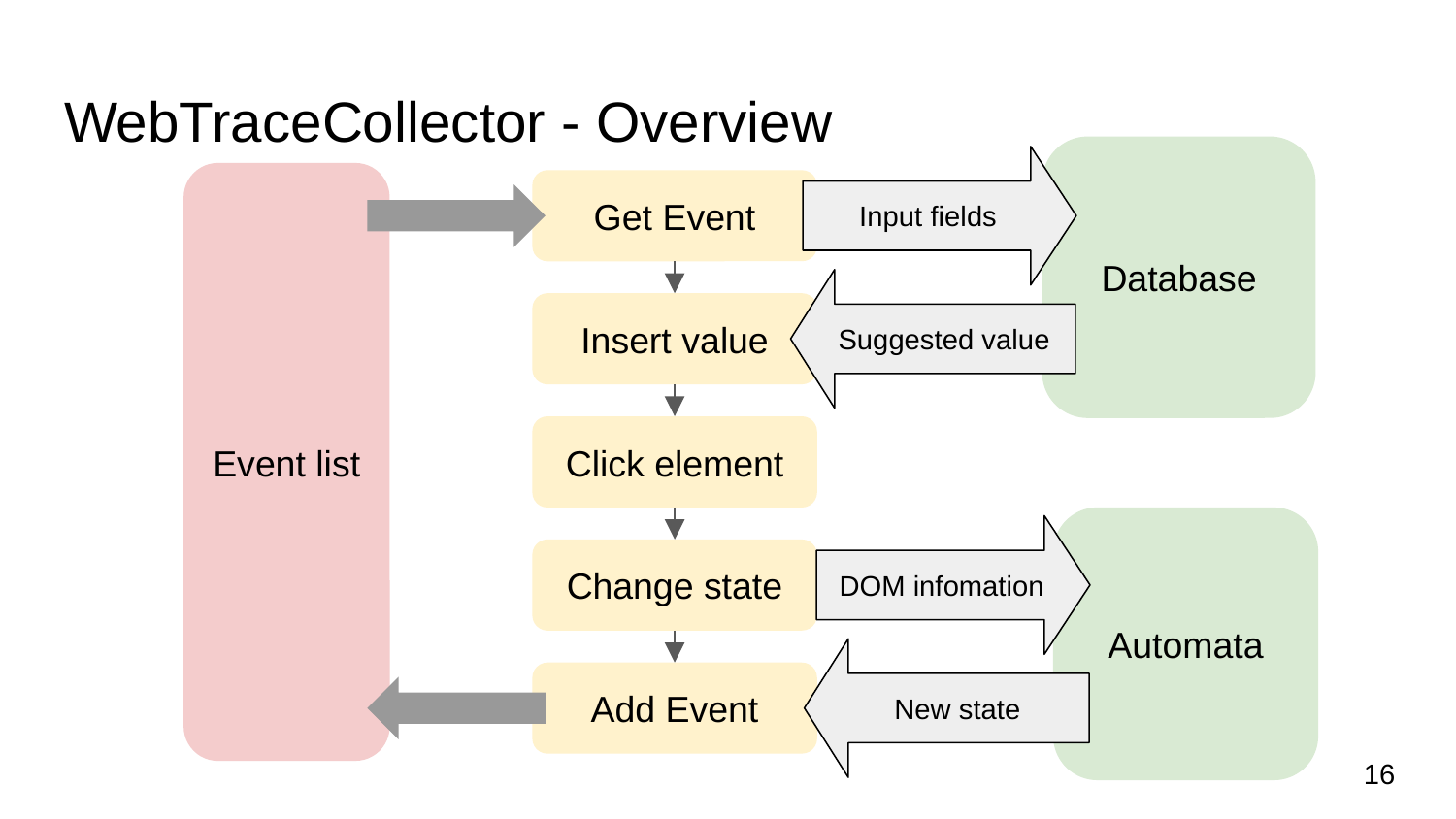

# WebTraceCollector - Overview
Database
Input fields
Event list
Get Event

Suggested value
Insert value
Click element
Automata
DOM infomation
Change state
New state
Add Event

16